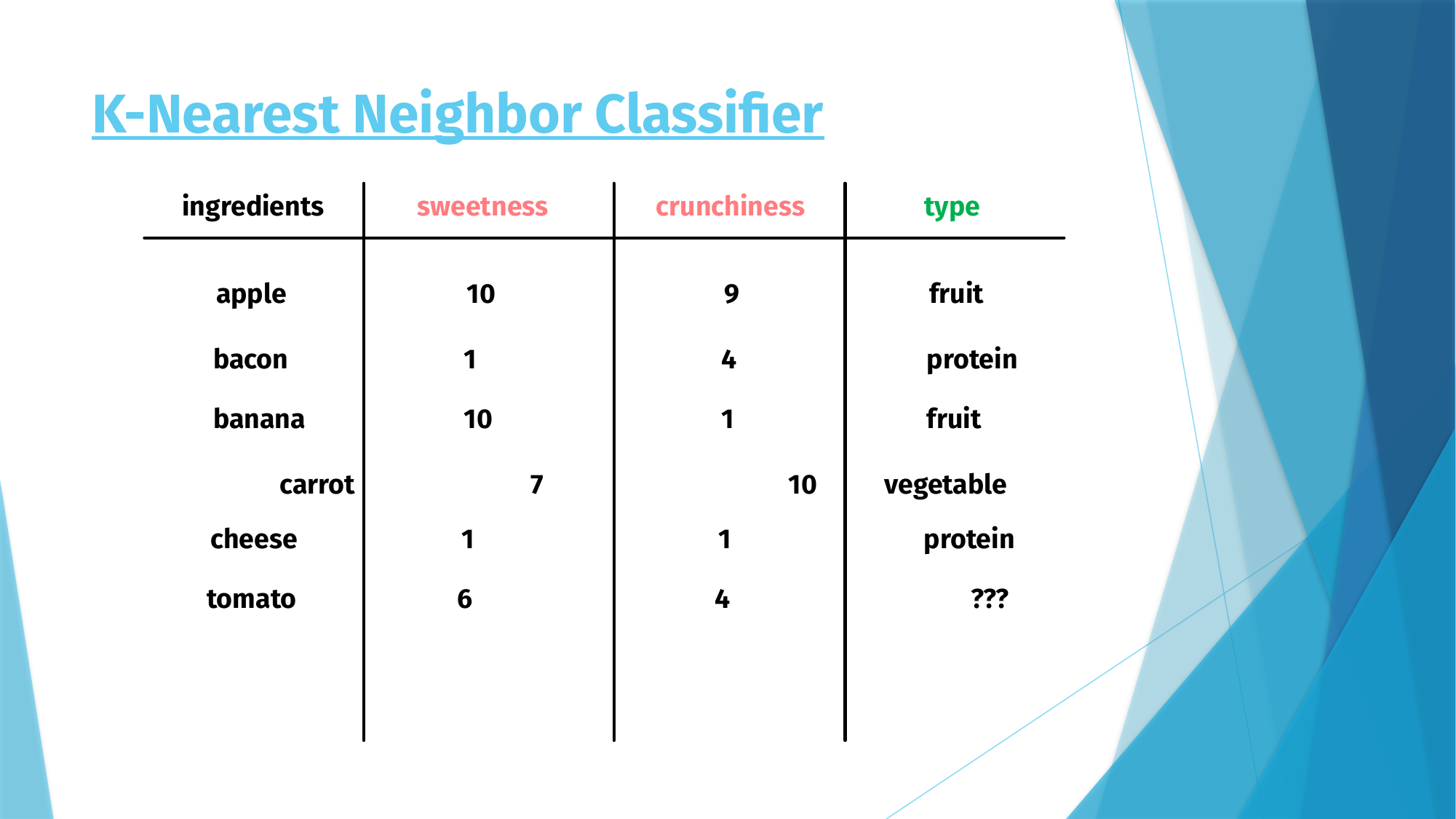

# K-Nearest Neighbor Classifier
ingredients
sweetness
crunchiness
type
apple		     10		           9		         fruit
bacon		     1		           4		         protein
banana		     10		           1		         fruit
carrot		     7		           10	         vegetable
cheese		     1		           1		         protein
tomato		     6		           4	         		???